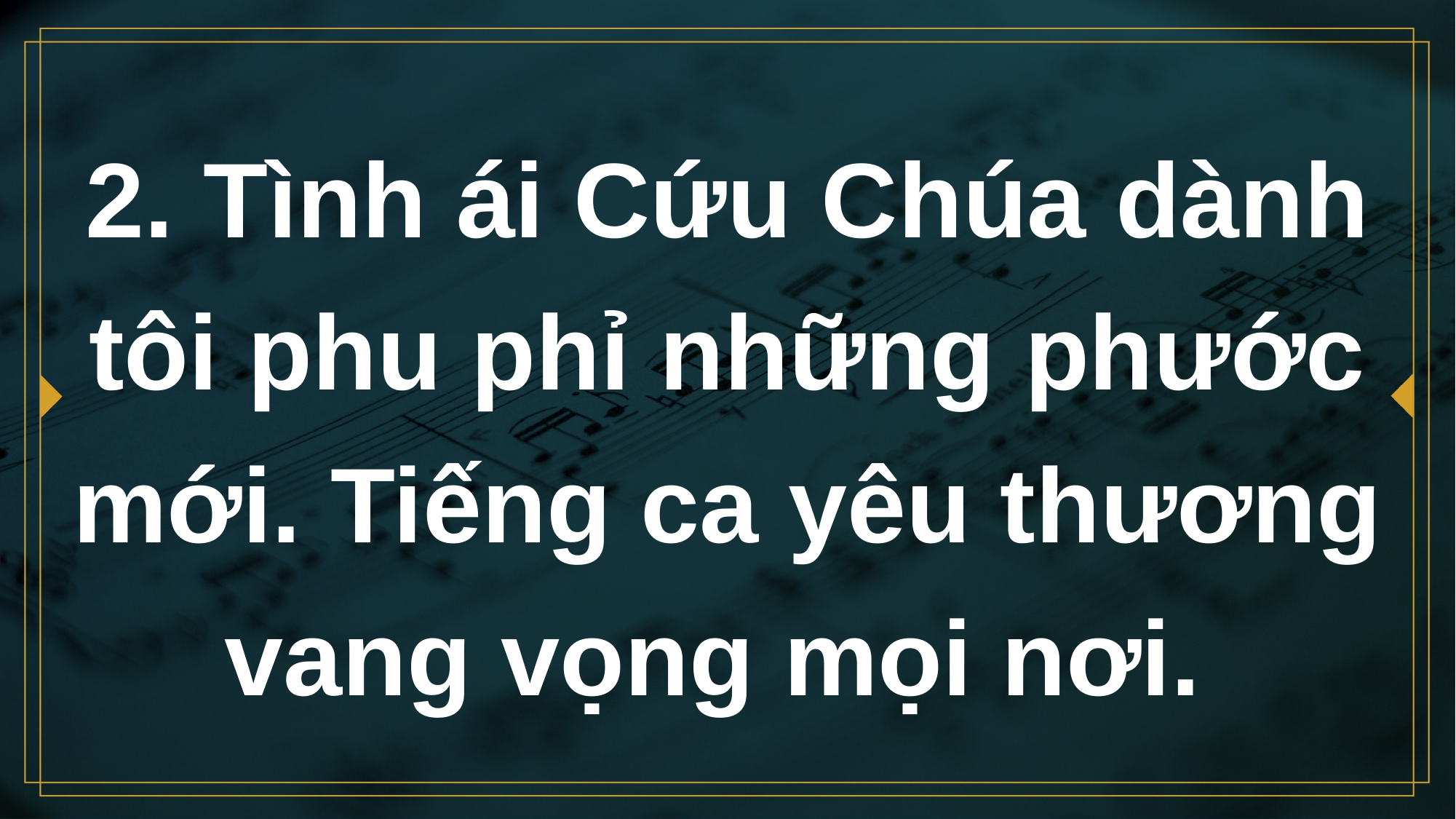

# 2. Tình ái Cứu Chúa dành tôi phu phỉ những phước mới. Tiếng ca yêu thương vang vọng mọi nơi.